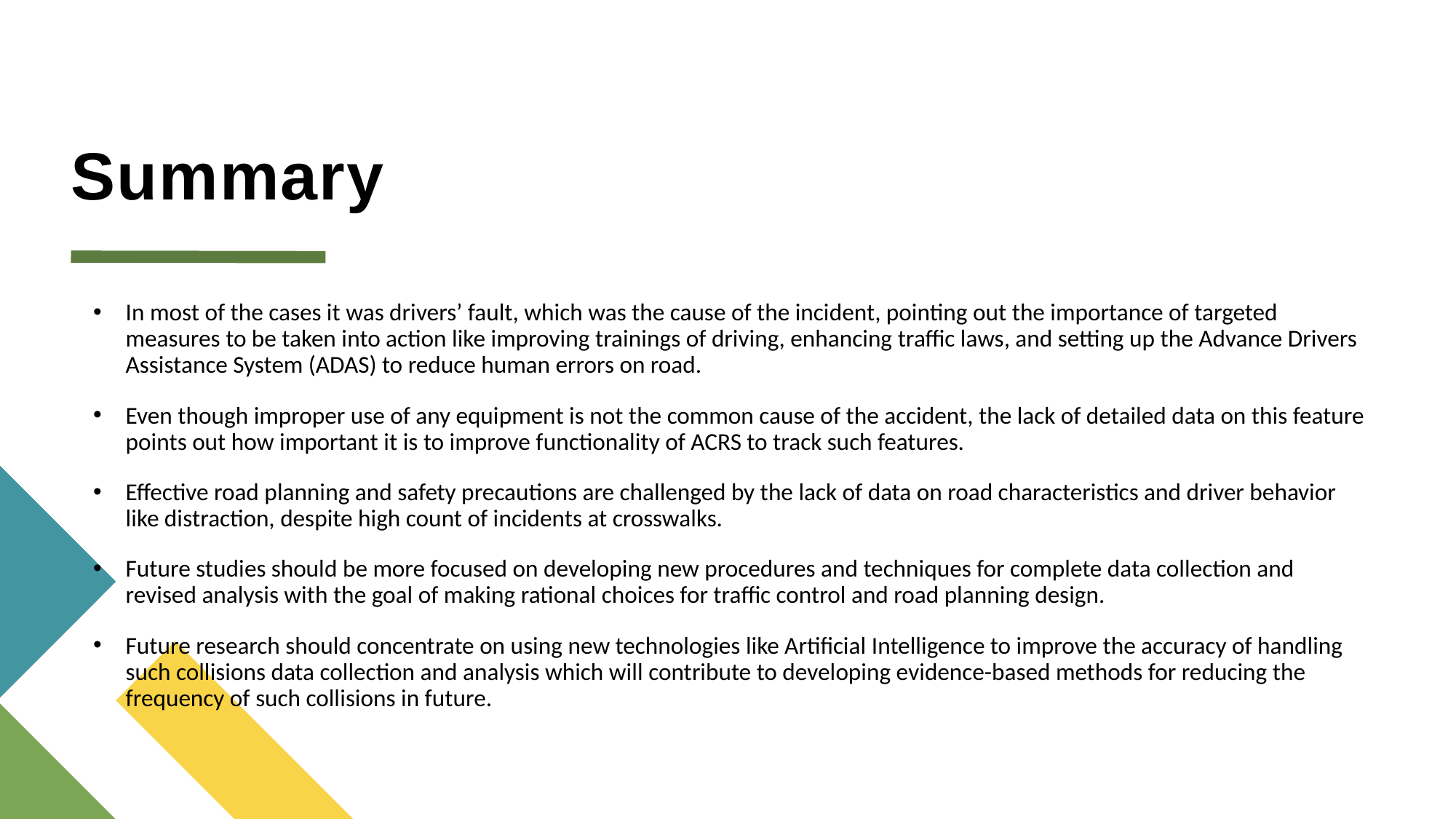

# Summary
In most of the cases it was drivers’ fault, which was the cause of the incident, pointing out the importance of targeted measures to be taken into action like improving trainings of driving, enhancing traffic laws, and setting up the Advance Drivers Assistance System (ADAS) to reduce human errors on road.
Even though improper use of any equipment is not the common cause of the accident, the lack of detailed data on this feature points out how important it is to improve functionality of ACRS to track such features.
Effective road planning and safety precautions are challenged by the lack of data on road characteristics and driver behavior like distraction, despite high count of incidents at crosswalks.
Future studies should be more focused on developing new procedures and techniques for complete data collection and revised analysis with the goal of making rational choices for traffic control and road planning design.
Future research should concentrate on using new technologies like Artificial Intelligence to improve the accuracy of handling such collisions data collection and analysis which will contribute to developing evidence-based methods for reducing the frequency of such collisions in future.